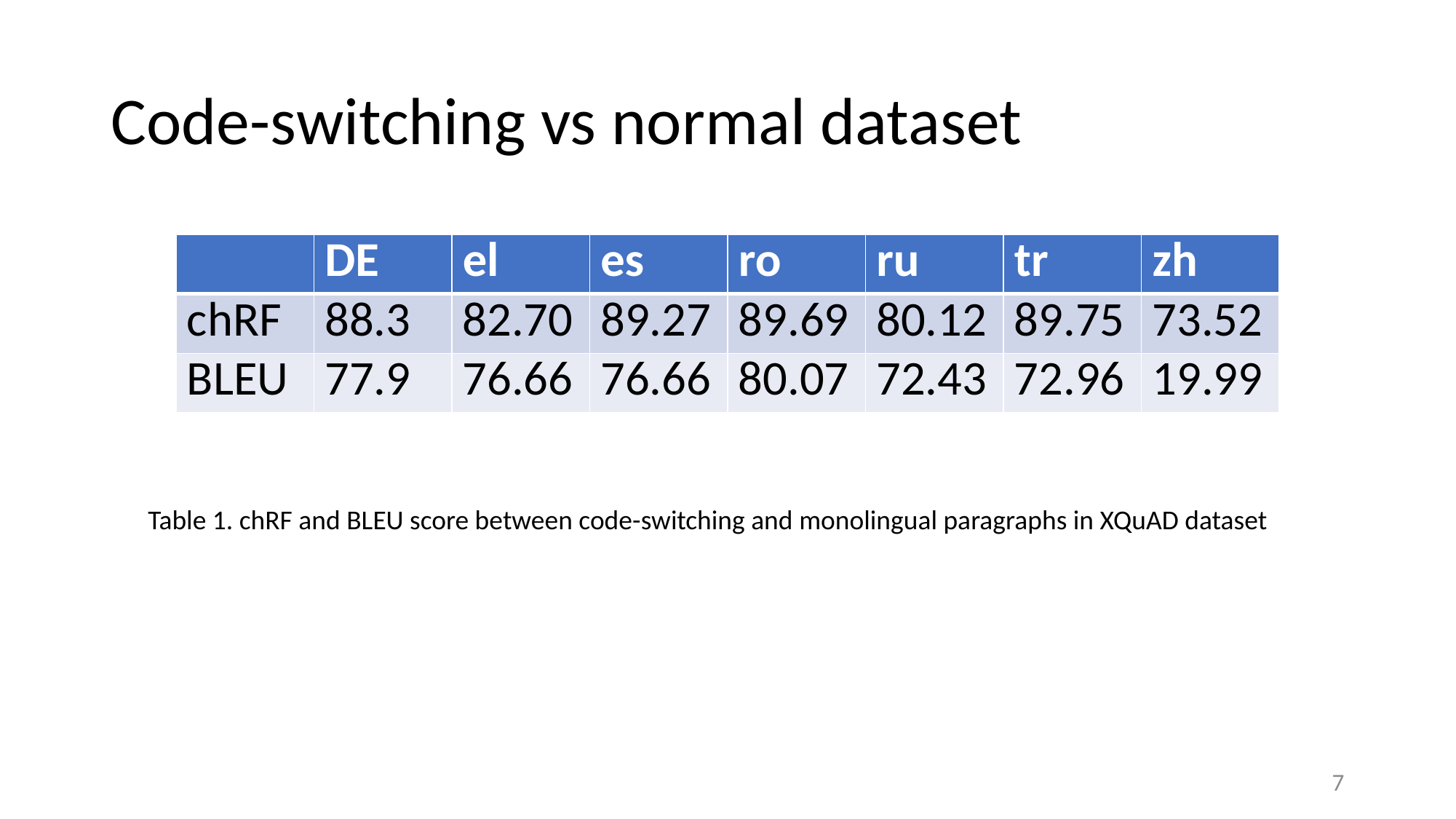

# Code-switching vs normal dataset
|  | DE | el | es | ro | ru | tr | zh |
| --- | --- | --- | --- | --- | --- | --- | --- |
| chRF | 88.3 | 82.70 | 89.27 | 89.69 | 80.12 | 89.75 | 73.52 |
| BLEU | 77.9 | 76.66 | 76.66 | 80.07 | 72.43 | 72.96 | 19.99 |
Table 1. chRF and BLEU score between code-switching and monolingual paragraphs in XQuAD dataset
7